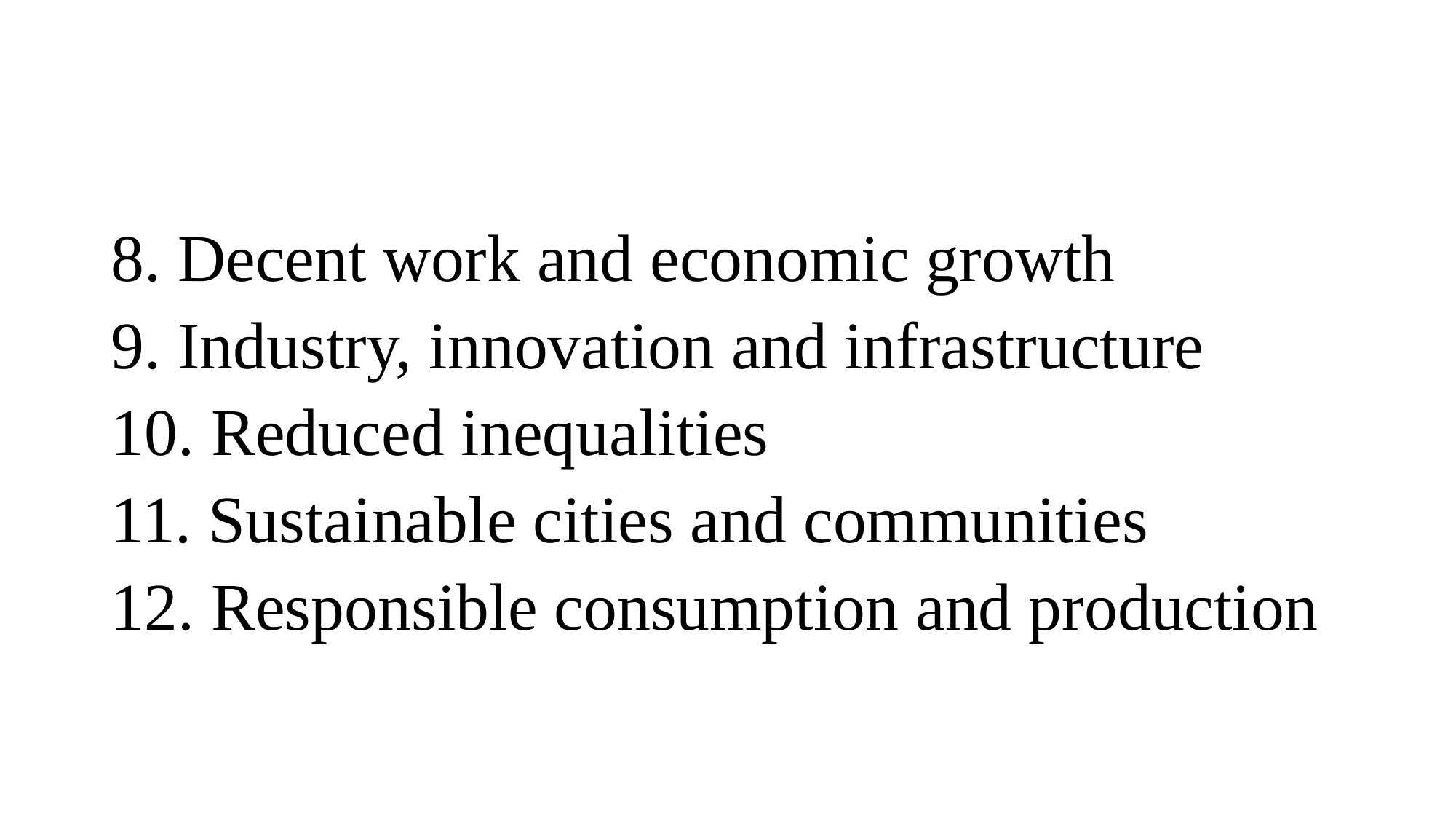

#
8. Decent work and economic growth
9. Industry, innovation and infrastructure
10. Reduced inequalities
11. Sustainable cities and communities
12. Responsible consumption and production